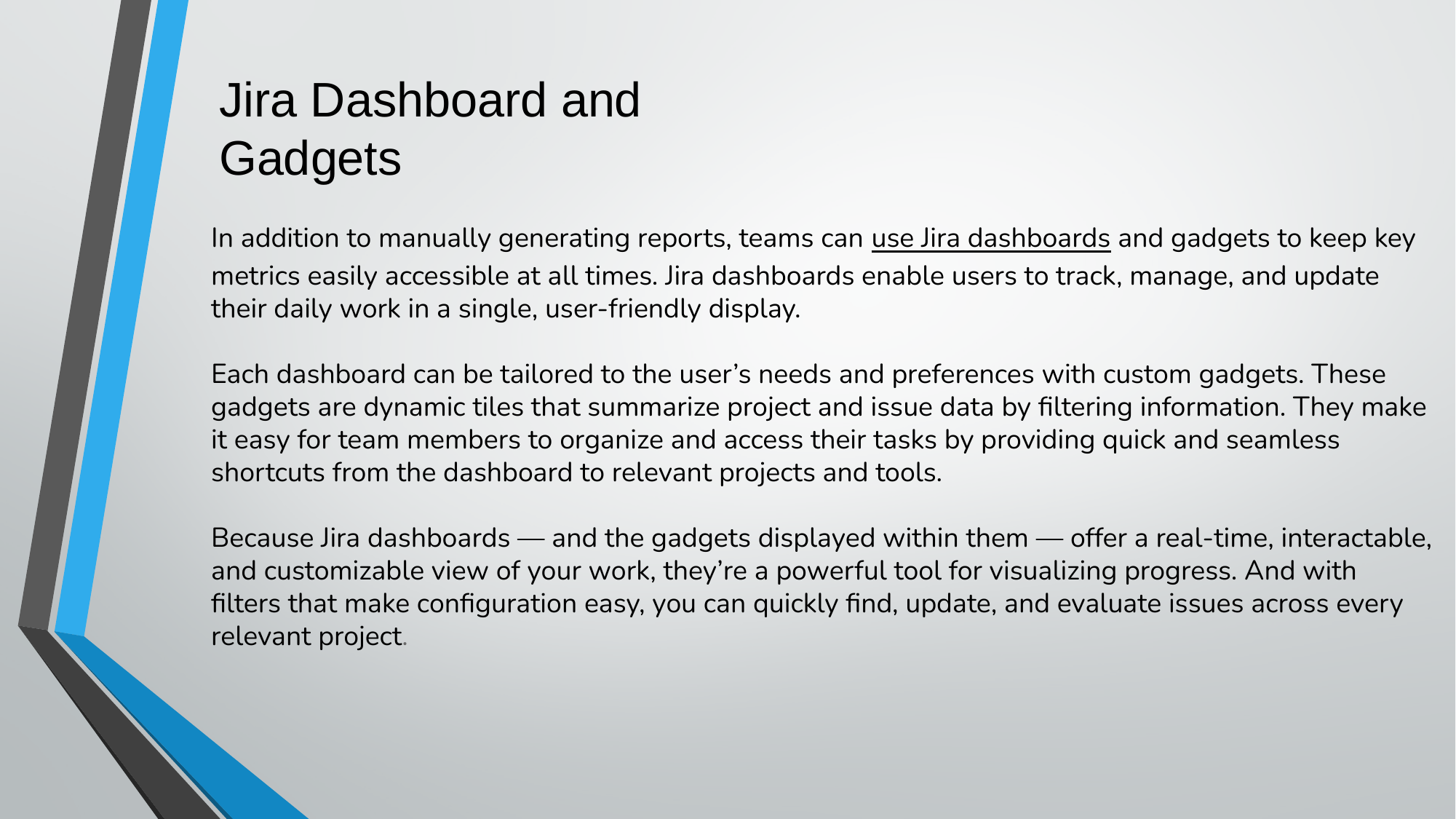

Jira Dashboard and Gadgets

In addition to manually generating reports, teams can use Jira dashboards and gadgets to keep key metrics easily accessible at all times. Jira dashboards enable users to track, manage, and update their daily work in a single, user-friendly display.

Each dashboard can be tailored to the user’s needs and preferences with custom gadgets. These gadgets are dynamic tiles that summarize project and issue data by filtering information. They make it easy for team members to organize and access their tasks by providing quick and seamless shortcuts from the dashboard to relevant projects and tools.

Because Jira dashboards — and the gadgets displayed within them — offer a real-time, interactable, and customizable view of your work, they’re a powerful tool for visualizing progress. And with filters that make configuration easy, you can quickly find, update, and evaluate issues across every relevant project.